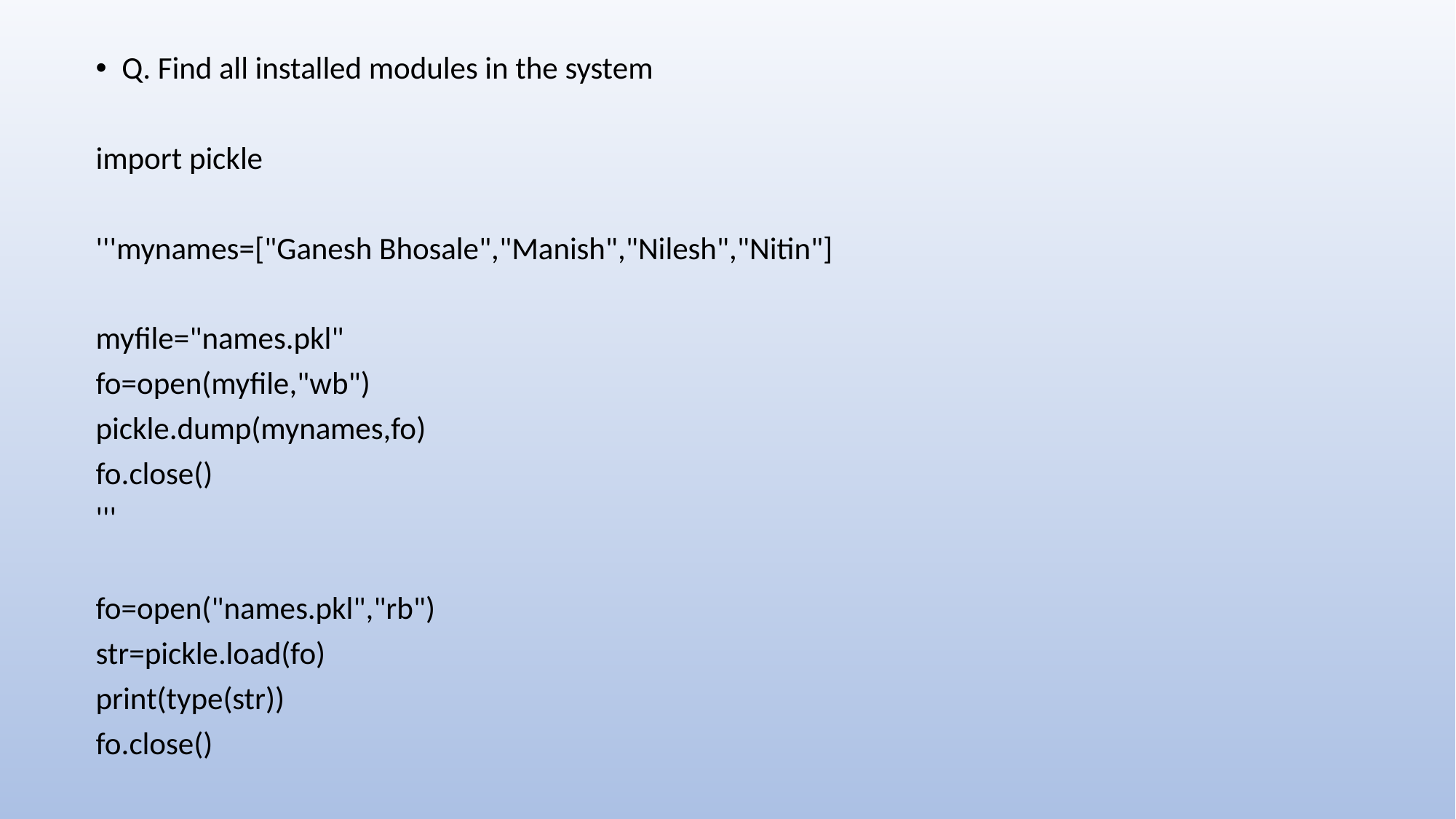

Q. Find all installed modules in the system

import pickle

'''mynames=["Ganesh Bhosale","Manish","Nilesh","Nitin"]

myfile="names.pkl"
fo=open(myfile,"wb")
pickle.dump(mynames,fo)
fo.close()
'''

fo=open("names.pkl","rb")
str=pickle.load(fo)
print(type(str))
fo.close()